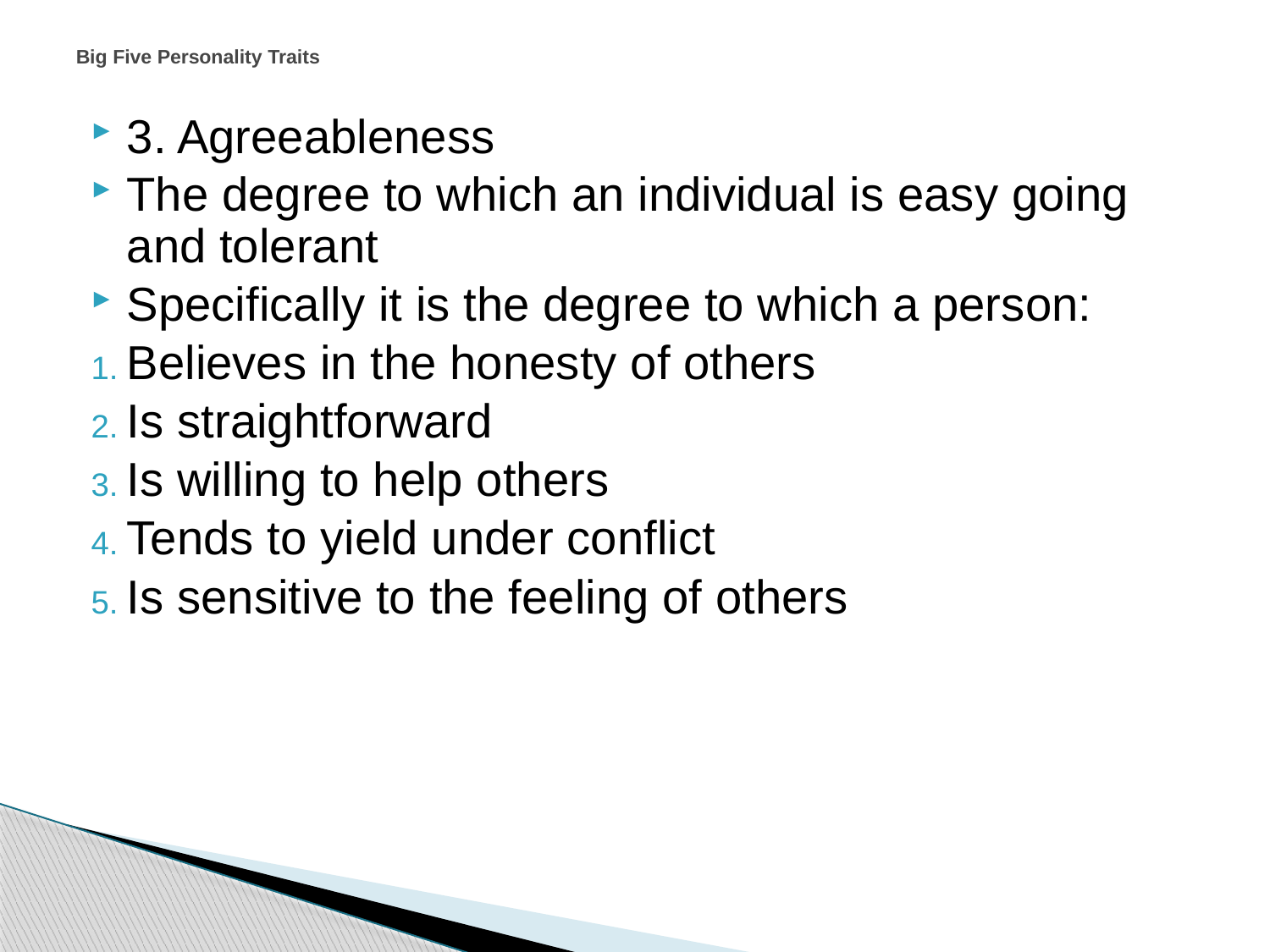

# Big Five Personality Traits
3. Agreeableness
The degree to which an individual is easy going and tolerant
Specifically it is the degree to which a person:
Believes in the honesty of others
Is straightforward
Is willing to help others
Tends to yield under conflict
Is sensitive to the feeling of others